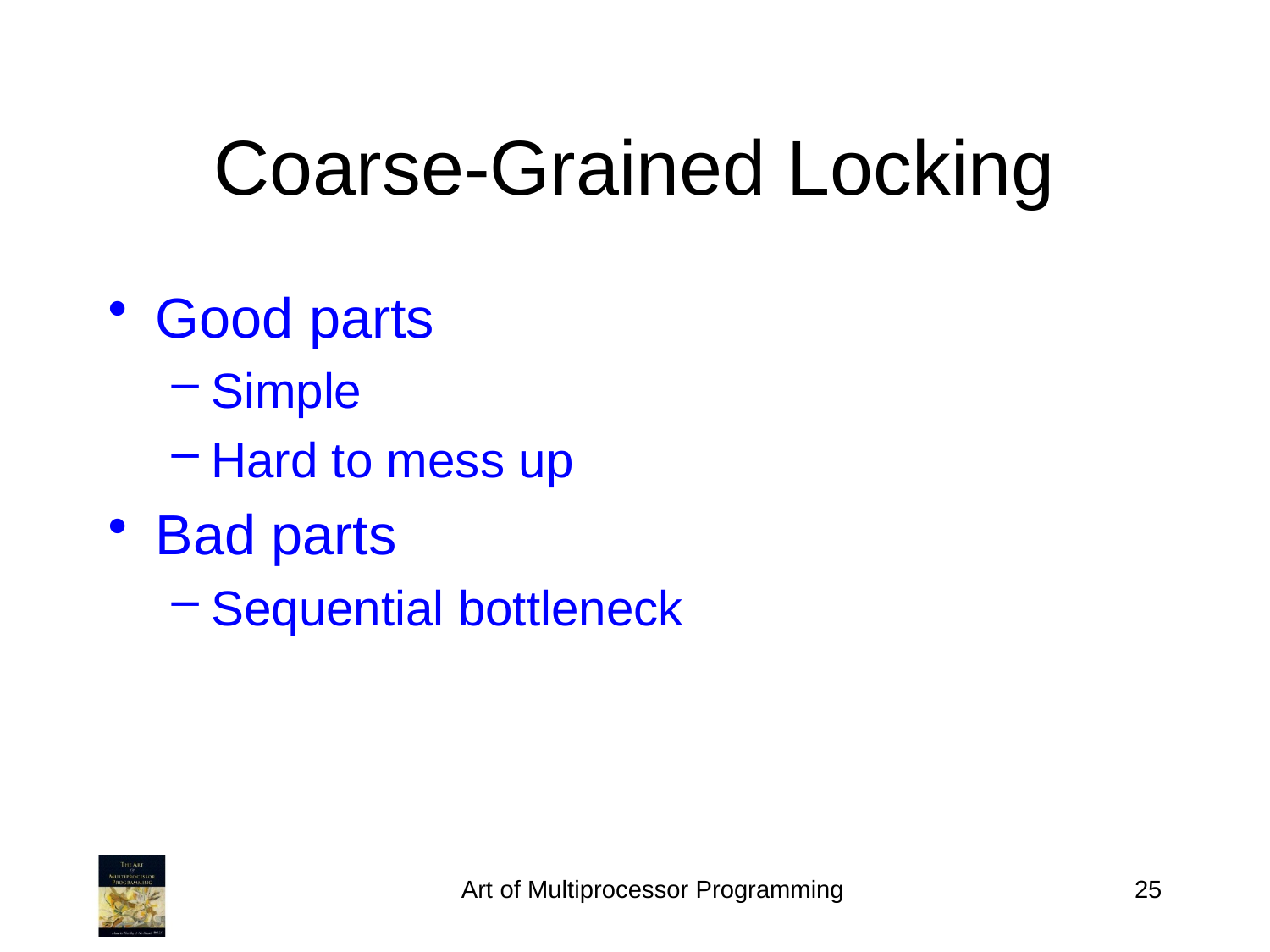

Coarse-Grained Locking
Good parts
Simple
Hard to mess up
Bad parts
Sequential bottleneck
Art of Multiprocessor Programming
25